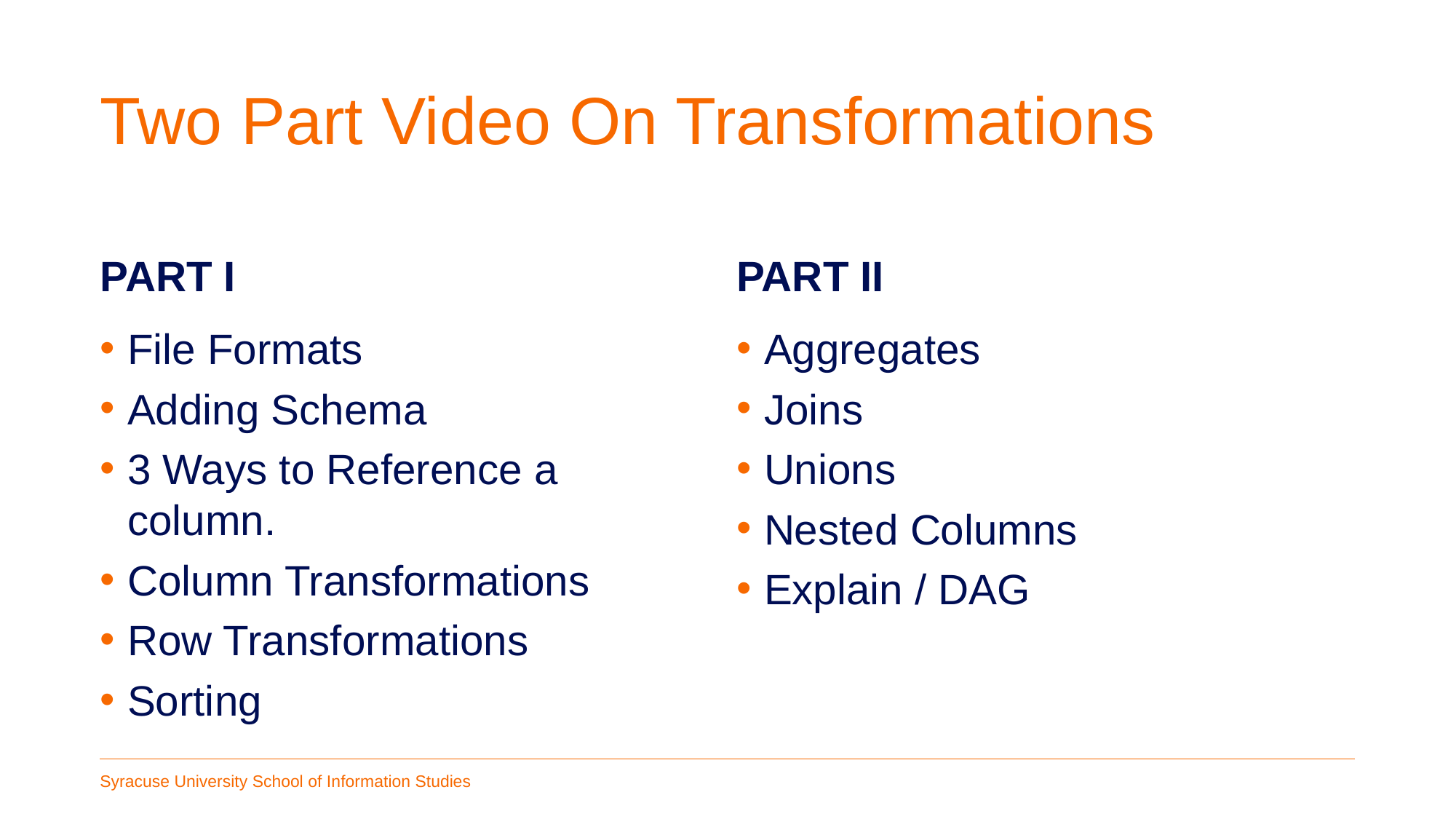

# Two Part Video On Transformations
PART I
PART II
File Formats
Adding Schema
3 Ways to Reference a column.
Column Transformations
Row Transformations
Sorting

Aggregates
Joins
Unions
Nested Columns
Explain / DAG